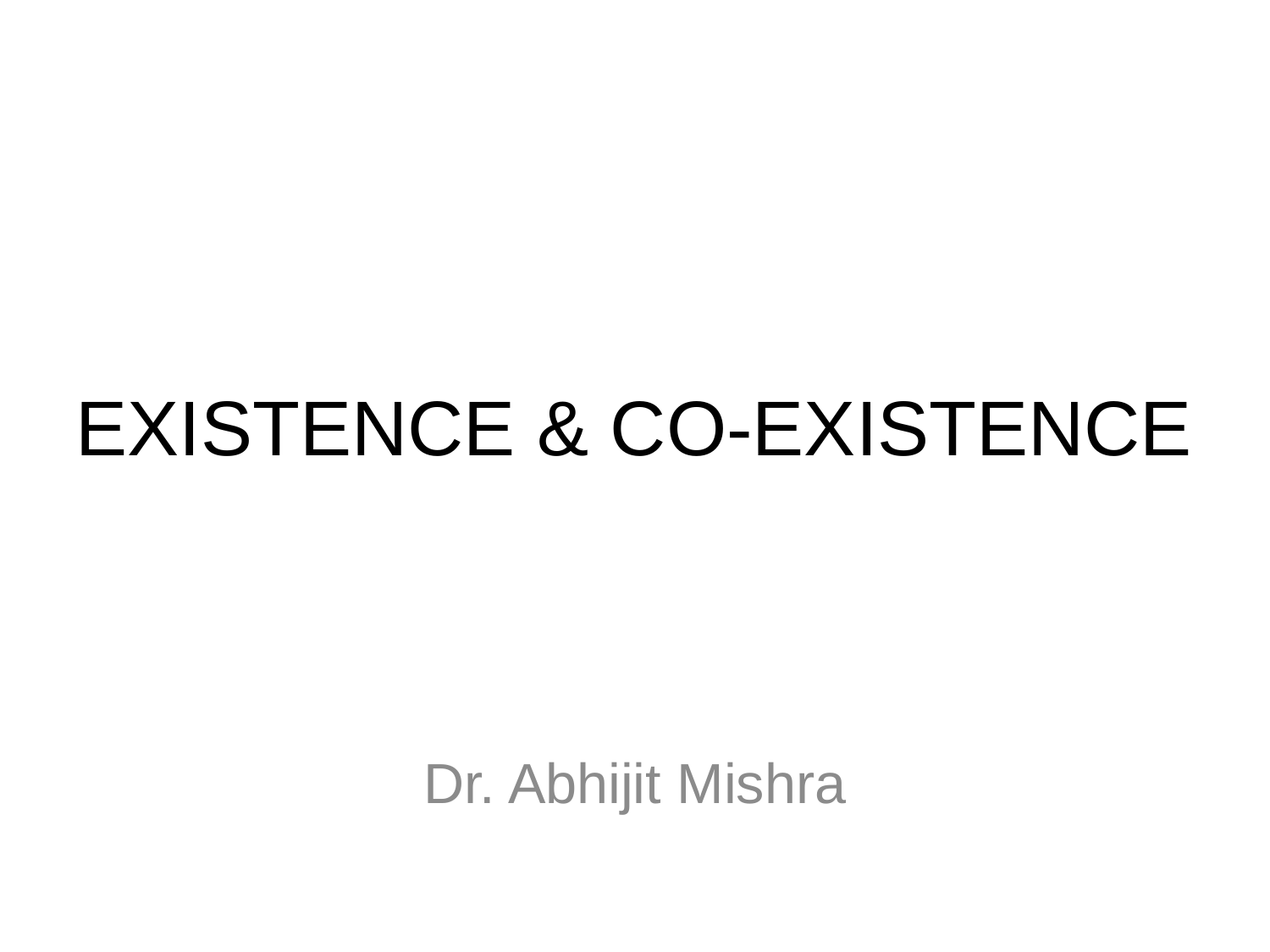

# EXISTENCE & CO-EXISTENCE
Dr. Abhijit Mishra